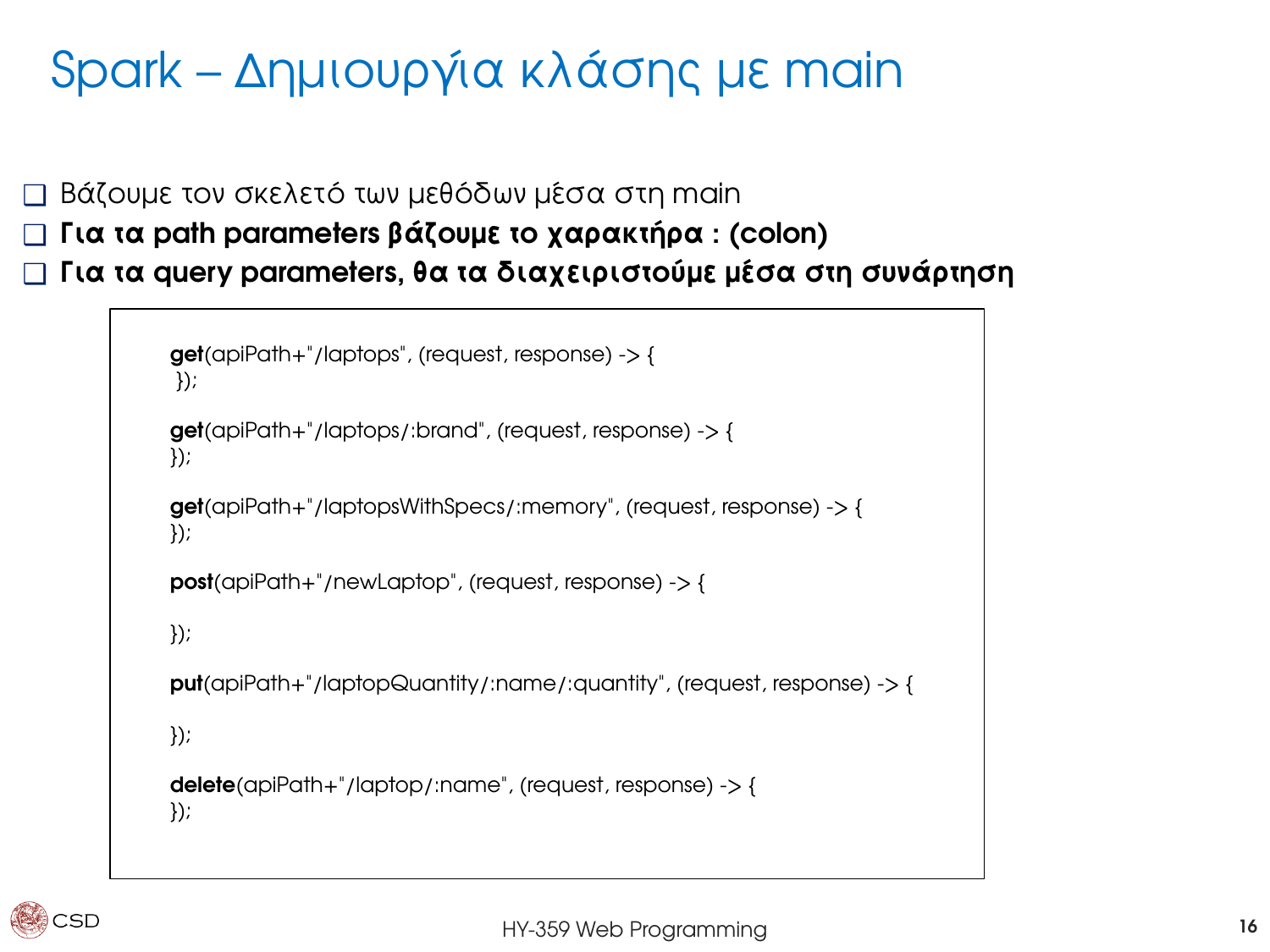

Spark – Δημιουργία κλάσης με main

Βάζουμε τον σκελετό των μεθόδων μέσα στη main
Για τα path parameters βάζουμε το χαρακτήρα : (colon)
Για τα query parameters, θα τα διαχειριστούμε μέσα στη συνάρτηση

        get(apiPath+"/laptops", (request, response) -> {
         });

        get(apiPath+"/laptops/:brand", (request, response) -> {
        });

        get(apiPath+"/laptopsWithSpecs/:memory", (request, response) -> {
        });

        post(apiPath+"/newLaptop", (request, response) -> {

        });

        put(apiPath+"/laptopQuantity/:name/:quantity", (request, response) -> {

        });

        delete(apiPath+"/laptop/:name", (request, response) -> {
        });

16